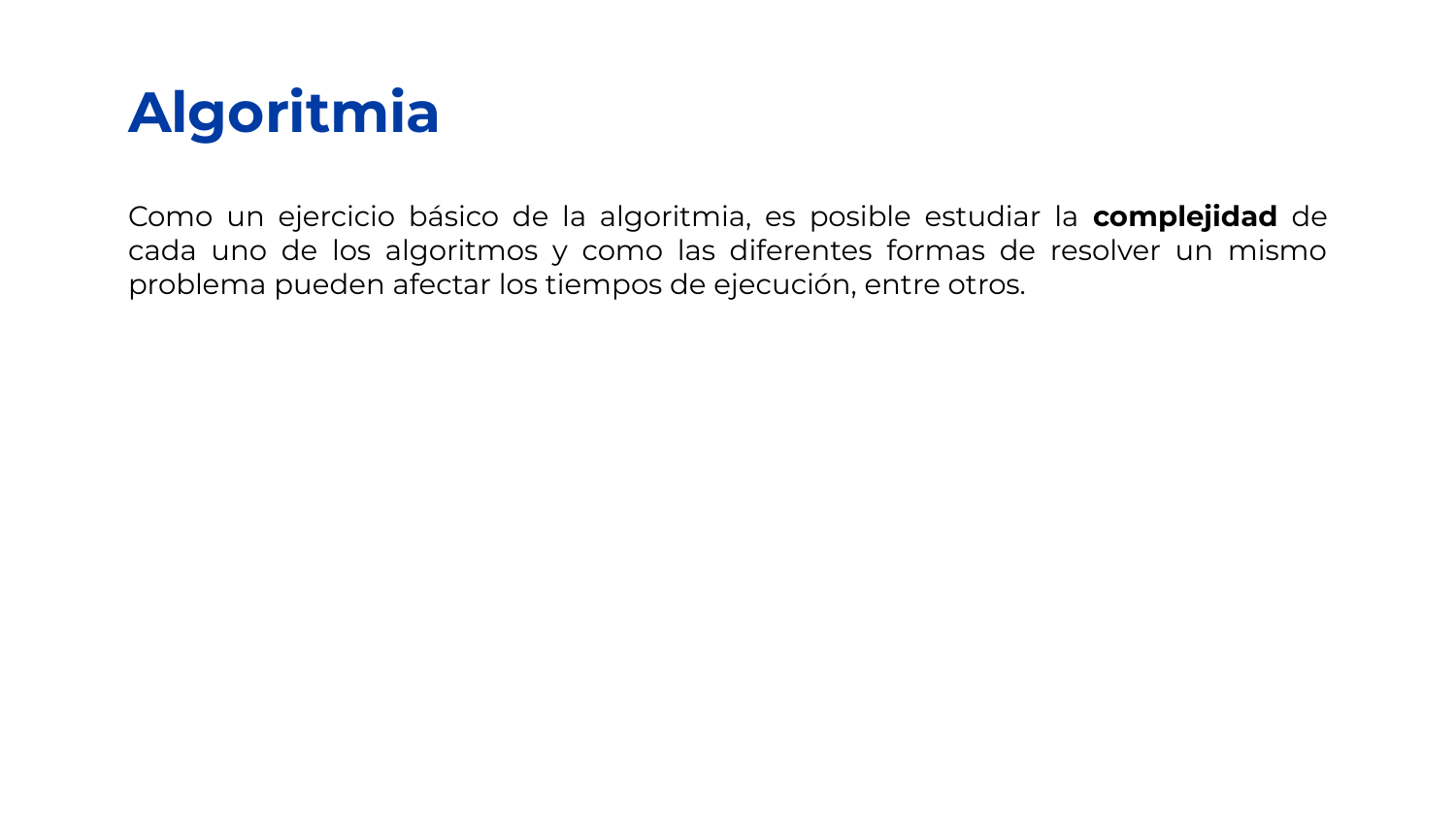

# Algoritmia
Como un ejercicio básico de la algoritmia, es posible estudiar la complejidad de cada uno de los algoritmos y como las diferentes formas de resolver un mismo problema pueden afectar los tiempos de ejecución, entre otros.